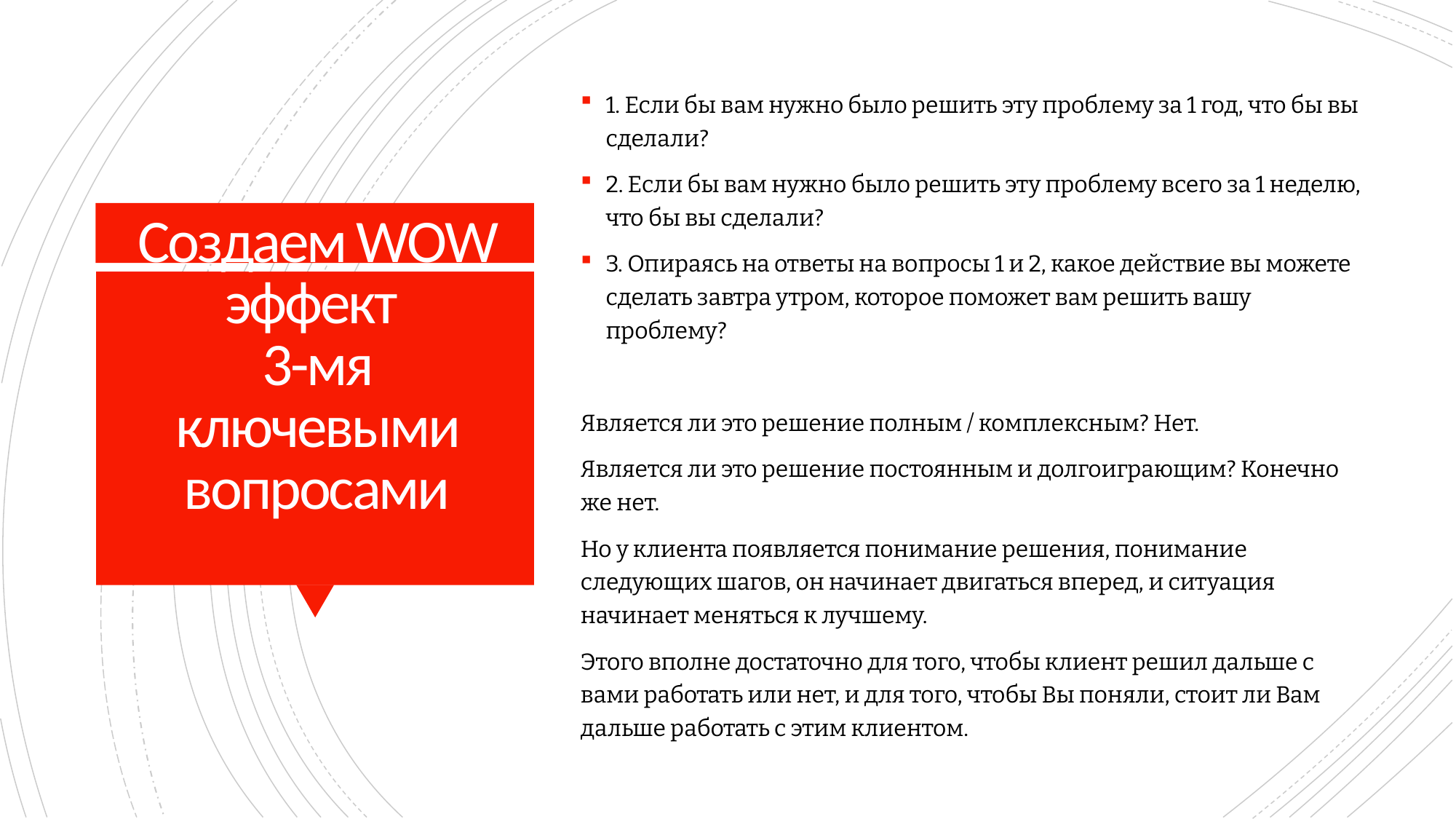

1. Если бы вам нужно было решить эту проблему за 1 год, что бы вы сделали?
2. Если бы вам нужно было решить эту проблему всего за 1 неделю, что бы вы сделали?
3. Опираясь на ответы на вопросы 1 и 2, какое действие вы можете сделать завтра утром, которое поможет вам решить вашу проблему?

Является ли это решение полным / комплексным? Нет.
Является ли это решение постоянным и долгоиграющим? Конечно же нет.
Но у клиента появляется понимание решения, понимание следующих шагов, он начинает двигаться вперед, и ситуация начинает меняться к лучшему.
Этого вполне достаточно для того, чтобы клиент решил дальше с вами работать или нет, и для того, чтобы Вы поняли, стоит ли Вам дальше работать с этим клиентом.
# Создаем WOW эффект 3-мя ключевыми вопросами